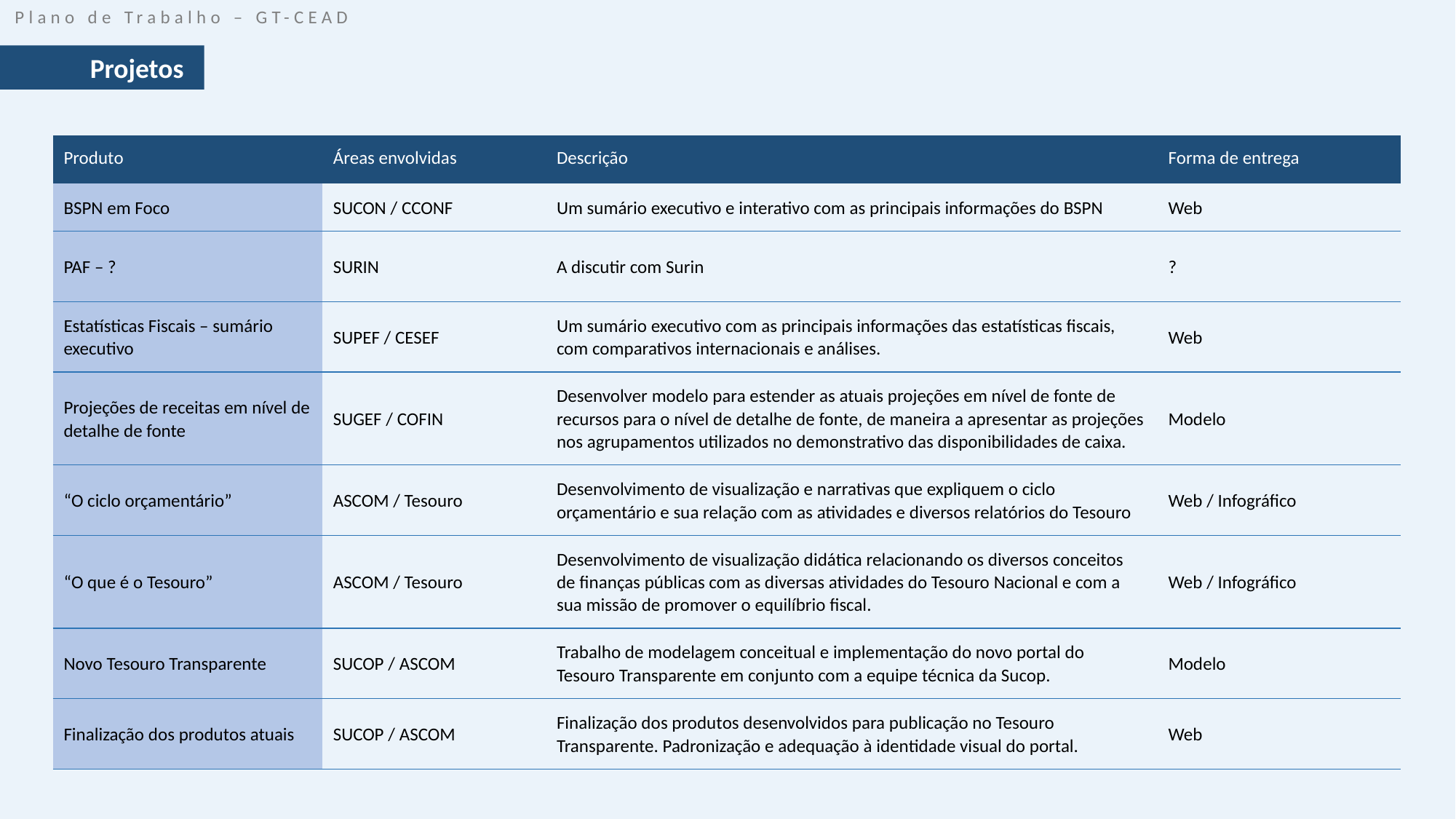

Plano de Trabalho – GT-CEAD

Projetos
| Produto | Áreas envolvidas | Descrição | Forma de entrega |
| --- | --- | --- | --- |
| BSPN em Foco | SUCON / CCONF | Um sumário executivo e interativo com as principais informações do BSPN | Web |
| PAF – ? | SURIN | A discutir com Surin | ? |
| Estatísticas Fiscais – sumário executivo | SUPEF / CESEF | Um sumário executivo com as principais informações das estatísticas fiscais, com comparativos internacionais e análises. | Web |
| Projeções de receitas em nível de detalhe de fonte | SUGEF / COFIN | Desenvolver modelo para estender as atuais projeções em nível de fonte de recursos para o nível de detalhe de fonte, de maneira a apresentar as projeções nos agrupamentos utilizados no demonstrativo das disponibilidades de caixa. | Modelo |
| “O ciclo orçamentário” | ASCOM / Tesouro | Desenvolvimento de visualização e narrativas que expliquem o ciclo orçamentário e sua relação com as atividades e diversos relatórios do Tesouro | Web / Infográfico |
| “O que é o Tesouro” | ASCOM / Tesouro | Desenvolvimento de visualização didática relacionando os diversos conceitos de finanças públicas com as diversas atividades do Tesouro Nacional e com a sua missão de promover o equilíbrio fiscal. | Web / Infográfico |
| Novo Tesouro Transparente | SUCOP / ASCOM | Trabalho de modelagem conceitual e implementação do novo portal do Tesouro Transparente em conjunto com a equipe técnica da Sucop. | Modelo |
| Finalização dos produtos atuais | SUCOP / ASCOM | Finalização dos produtos desenvolvidos para publicação no Tesouro Transparente. Padronização e adequação à identidade visual do portal. | Web |